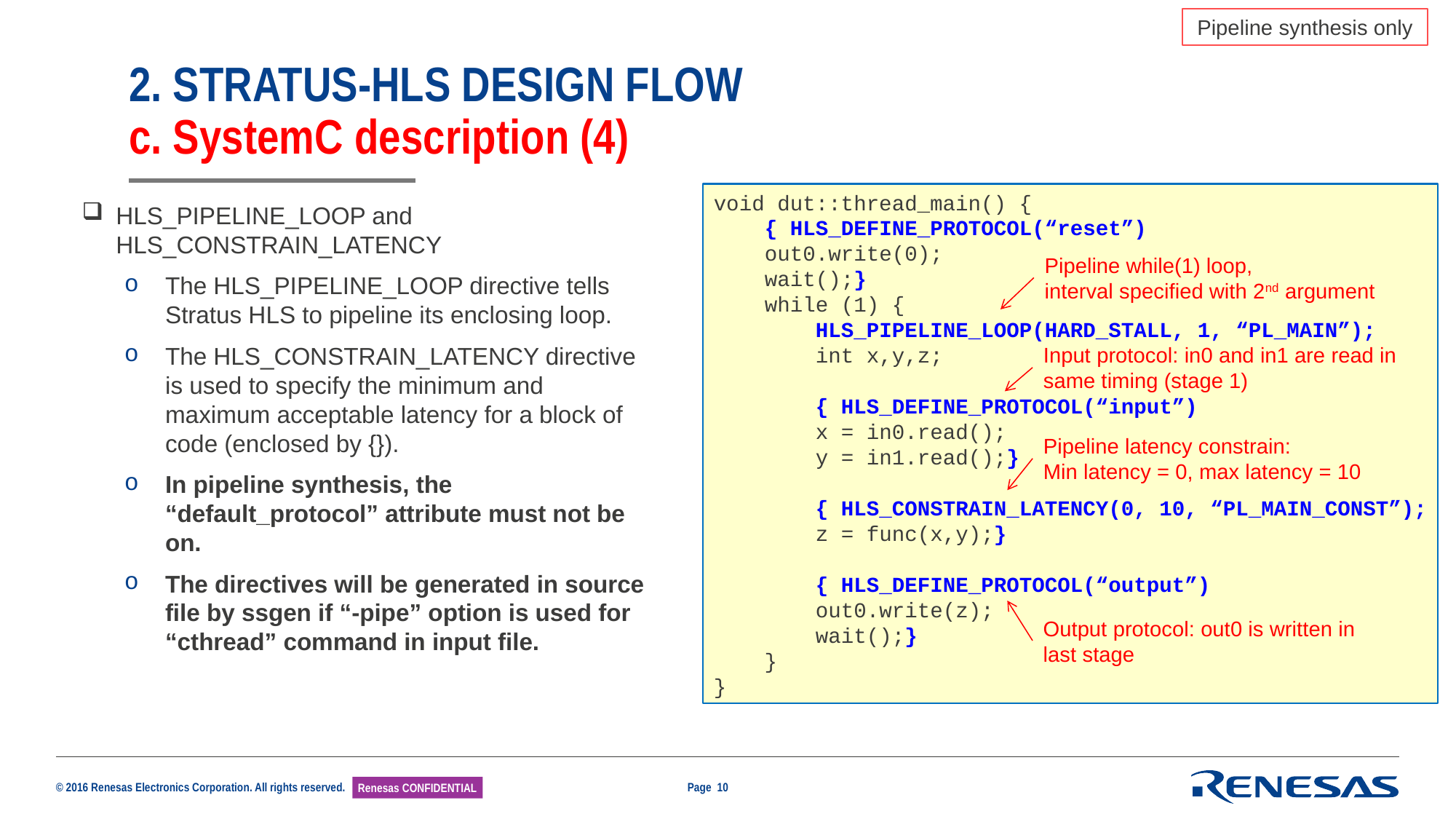

Pipeline synthesis only
# 2. STRATUS-HLS DESIGN FLOW c. SystemC description (4)
void dut::thread_main() {
    { HLS_DEFINE_PROTOCOL(“reset”)
    out0.write(0);
    wait();}
    while (1) {
        HLS_PIPELINE_LOOP(HARD_STALL, 1, “PL_MAIN”);
        int x,y,z;

        { HLS_DEFINE_PROTOCOL(“input”)
        x = in0.read();
        y = in1.read();}

        { HLS_CONSTRAIN_LATENCY(0, 10, “PL_MAIN_CONST”);
        z = func(x,y);}

        { HLS_DEFINE_PROTOCOL(“output”)
        out0.write(z);
        wait();}
    }
}
HLS_PIPELINE_LOOP and HLS_CONSTRAIN_LATENCY
The HLS_PIPELINE_LOOP directive tells Stratus HLS to pipeline its enclosing loop.
The HLS_CONSTRAIN_LATENCY directive is used to specify the minimum and maximum acceptable latency for a block of code (enclosed by {}).
In pipeline synthesis, the “default_protocol” attribute must not be on.
The directives will be generated in source file by ssgen if “-pipe” option is used for “cthread” command in input file.
Pipeline while(1) loop,
interval specified with 2nd argument
Input protocol: in0 and in1 are read in
same timing (stage 1)
Pipeline latency constrain:
Min latency = 0, max latency = 10
Output protocol: out0 is written in
last stage
Page  10